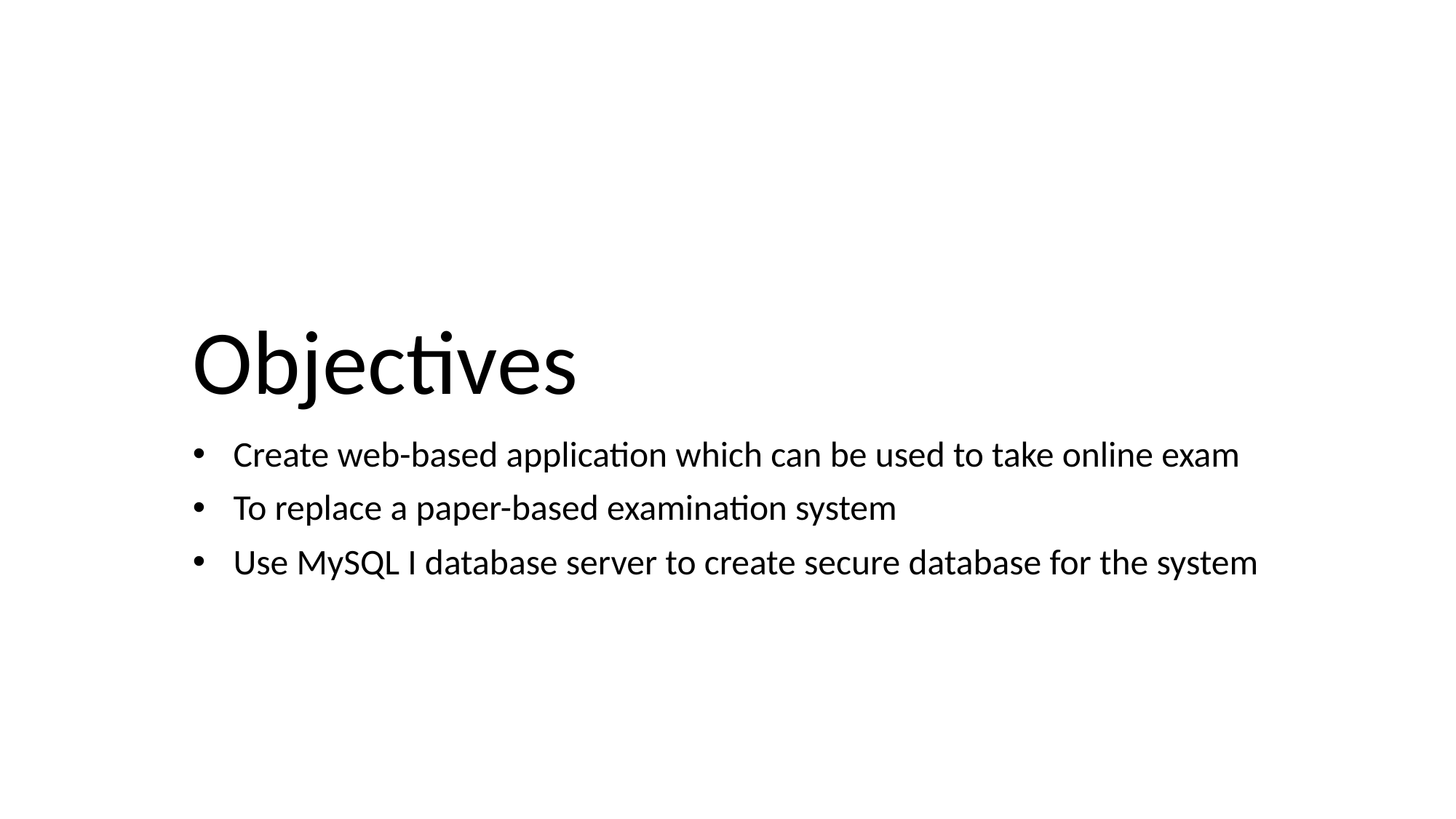

# Objectives
Create web-based application which can be used to take online exam
To replace a paper-based examination system
Use MySQL I database server to create secure database for the system